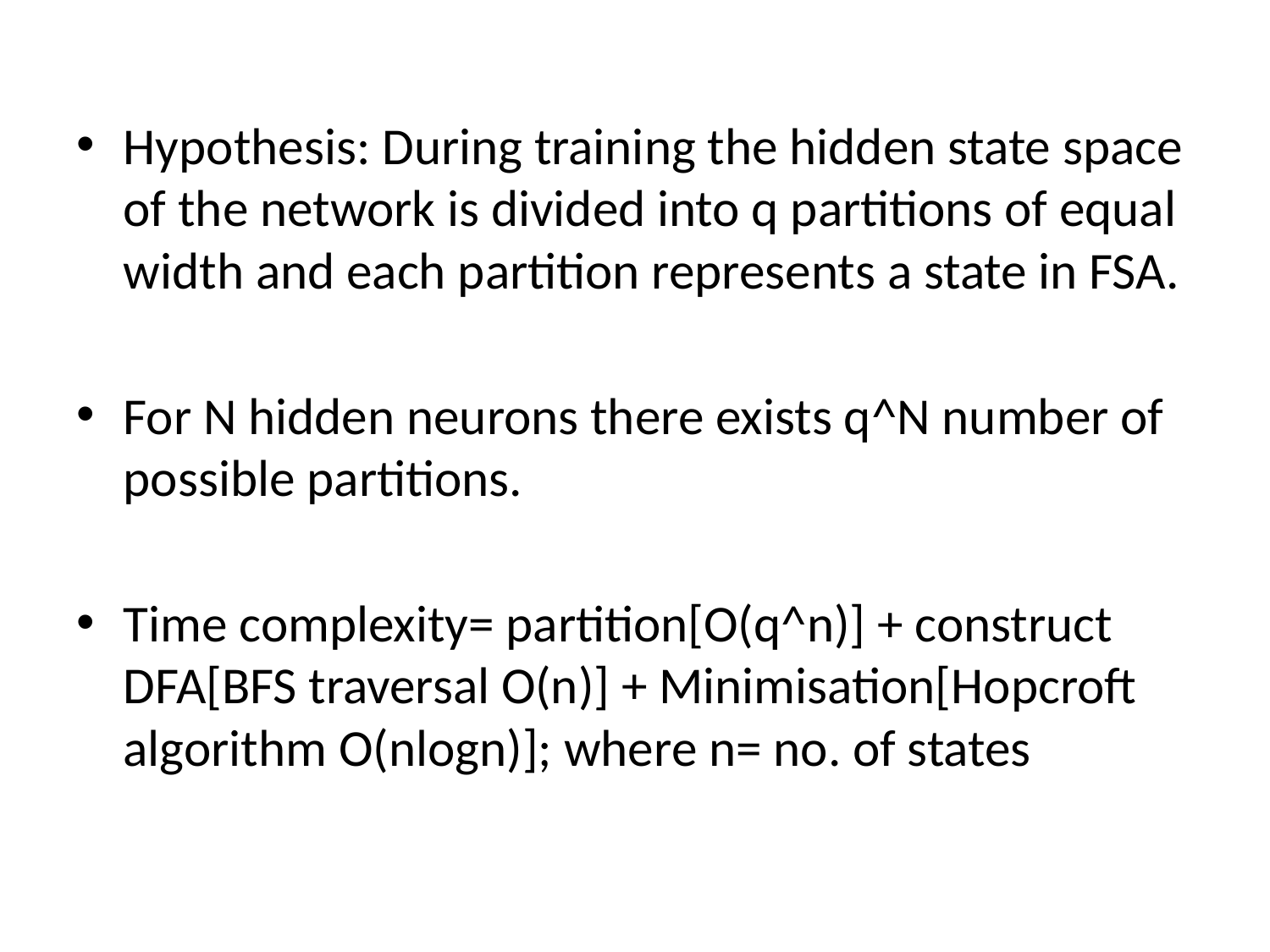

Hypothesis: During training the hidden state space of the network is divided into q partitions of equal width and each partition represents a state in FSA.

For N hidden neurons there exists q^N number of possible partitions.

Time complexity= partition[O(q^n)] + construct DFA[BFS traversal O(n)] + Minimisation[Hopcroft algorithm O(nlogn)]; where n= no. of states